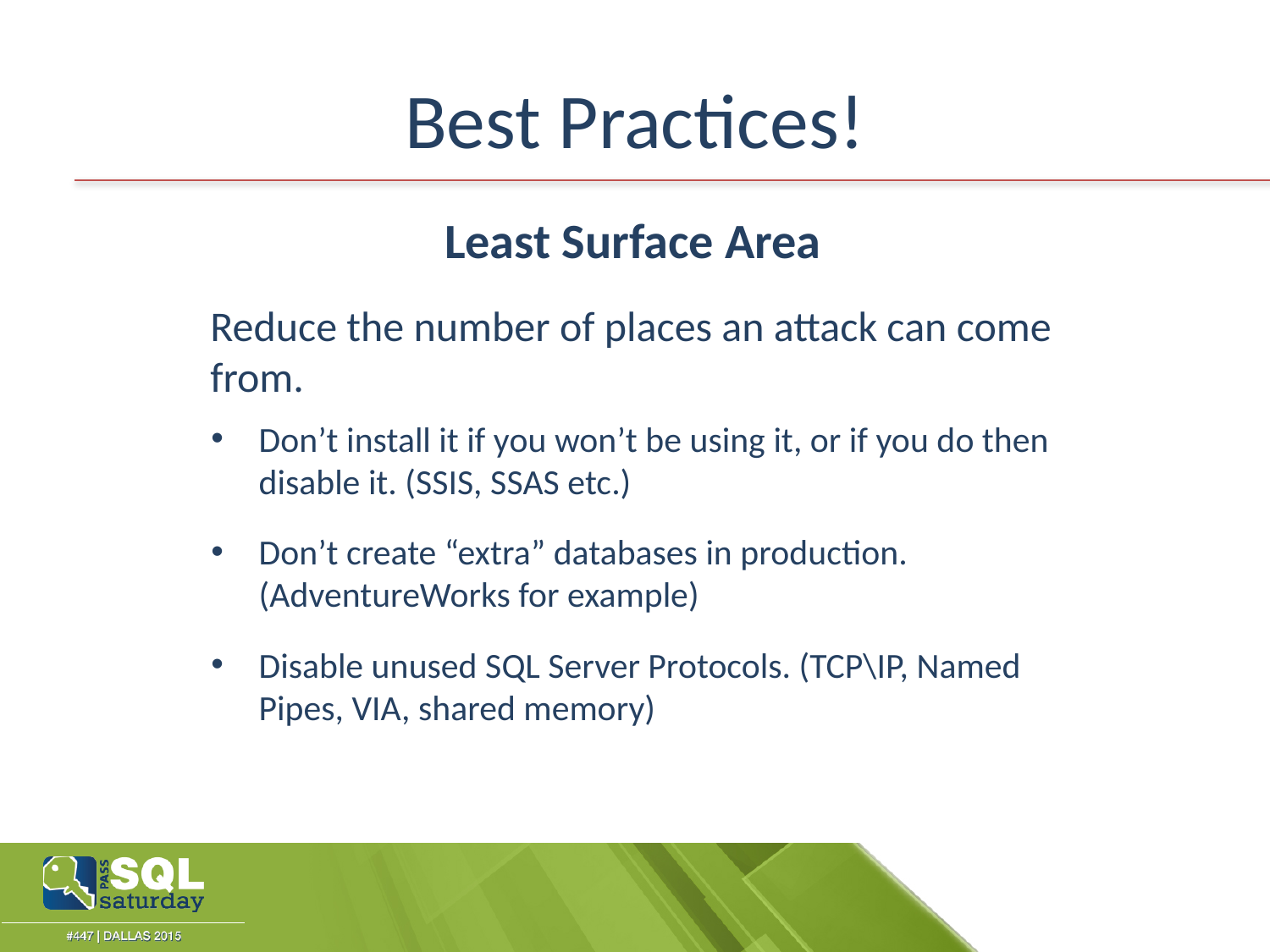

# Best Practices!
Least Surface Area
Reduce the number of places an attack can come from.
Don’t install it if you won’t be using it, or if you do then disable it. (SSIS, SSAS etc.)
Don’t create “extra” databases in production. (AdventureWorks for example)
Disable unused SQL Server Protocols. (TCP\IP, Named Pipes, VIA, shared memory)